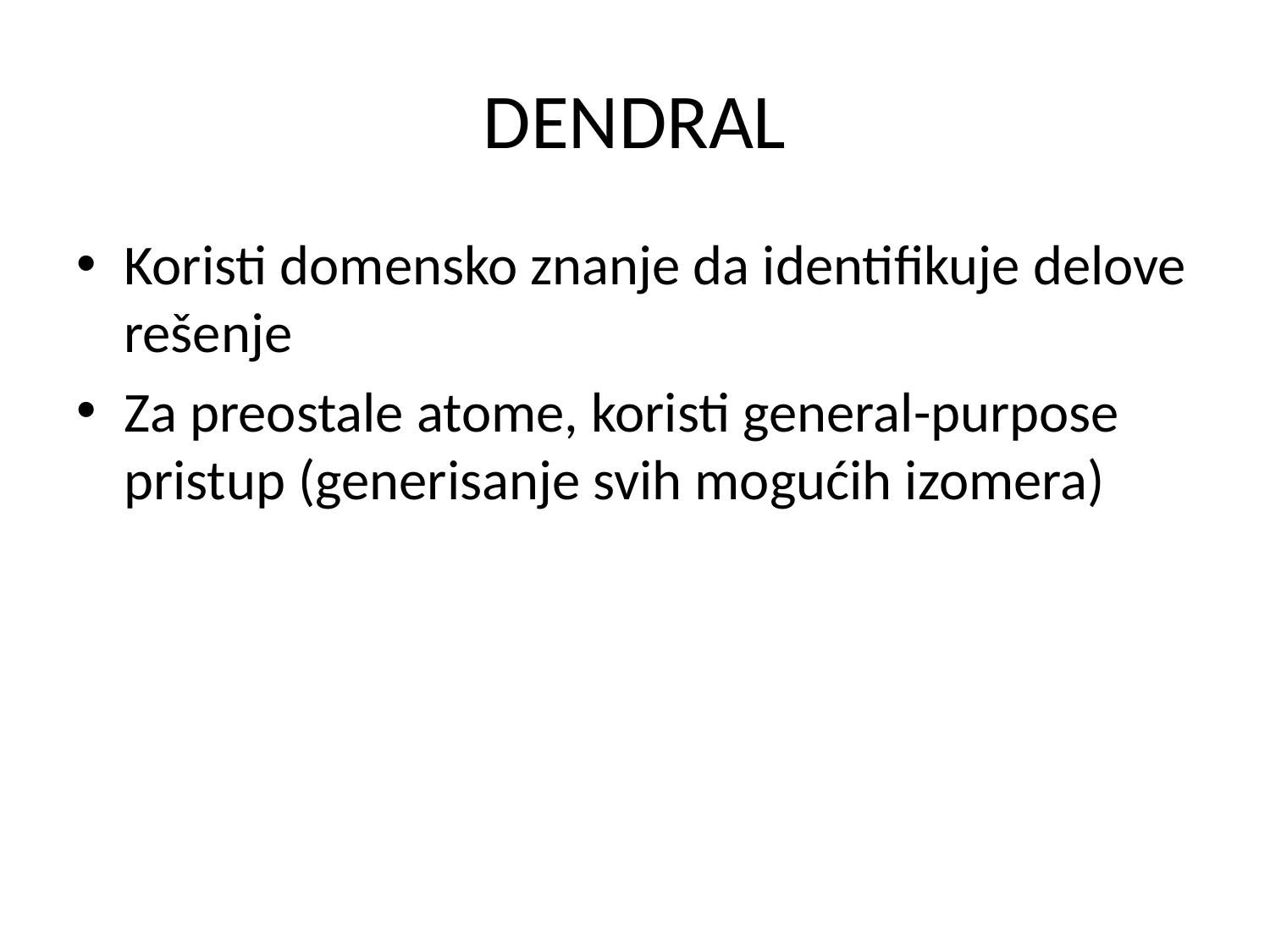

# DENDRAL
Koristi domensko znanje da identifikuje delove rešenje
Za preostale atome, koristi general-purpose pristup (generisanje svih mogućih izomera)